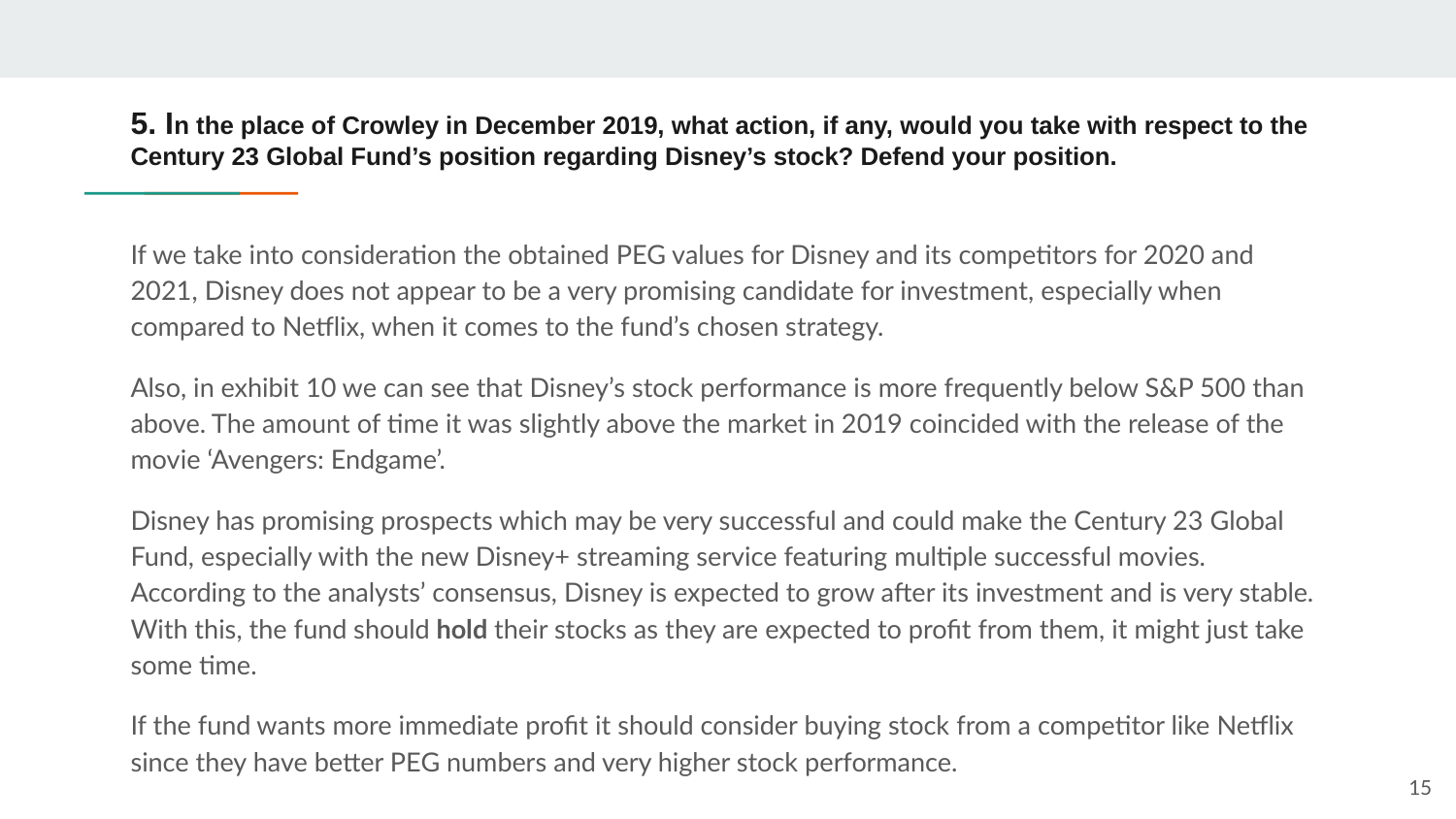

# 5. In the place of Crowley in December 2019, what action, if any, would you take with respect to the Century 23 Global Fund’s position regarding Disney’s stock? Defend your position.
If we take into consideration the obtained PEG values for Disney and its competitors for 2020 and 2021, Disney does not appear to be a very promising candidate for investment, especially when compared to Netflix, when it comes to the fund’s chosen strategy.
Also, in exhibit 10 we can see that Disney’s stock performance is more frequently below S&P 500 than above. The amount of time it was slightly above the market in 2019 coincided with the release of the movie ‘Avengers: Endgame’.
Disney has promising prospects which may be very successful and could make the Century 23 Global Fund, especially with the new Disney+ streaming service featuring multiple successful movies. According to the analysts’ consensus, Disney is expected to grow after its investment and is very stable. With this, the fund should hold their stocks as they are expected to profit from them, it might just take some time.
If the fund wants more immediate profit it should consider buying stock from a competitor like Netflix since they have better PEG numbers and very higher stock performance.

15